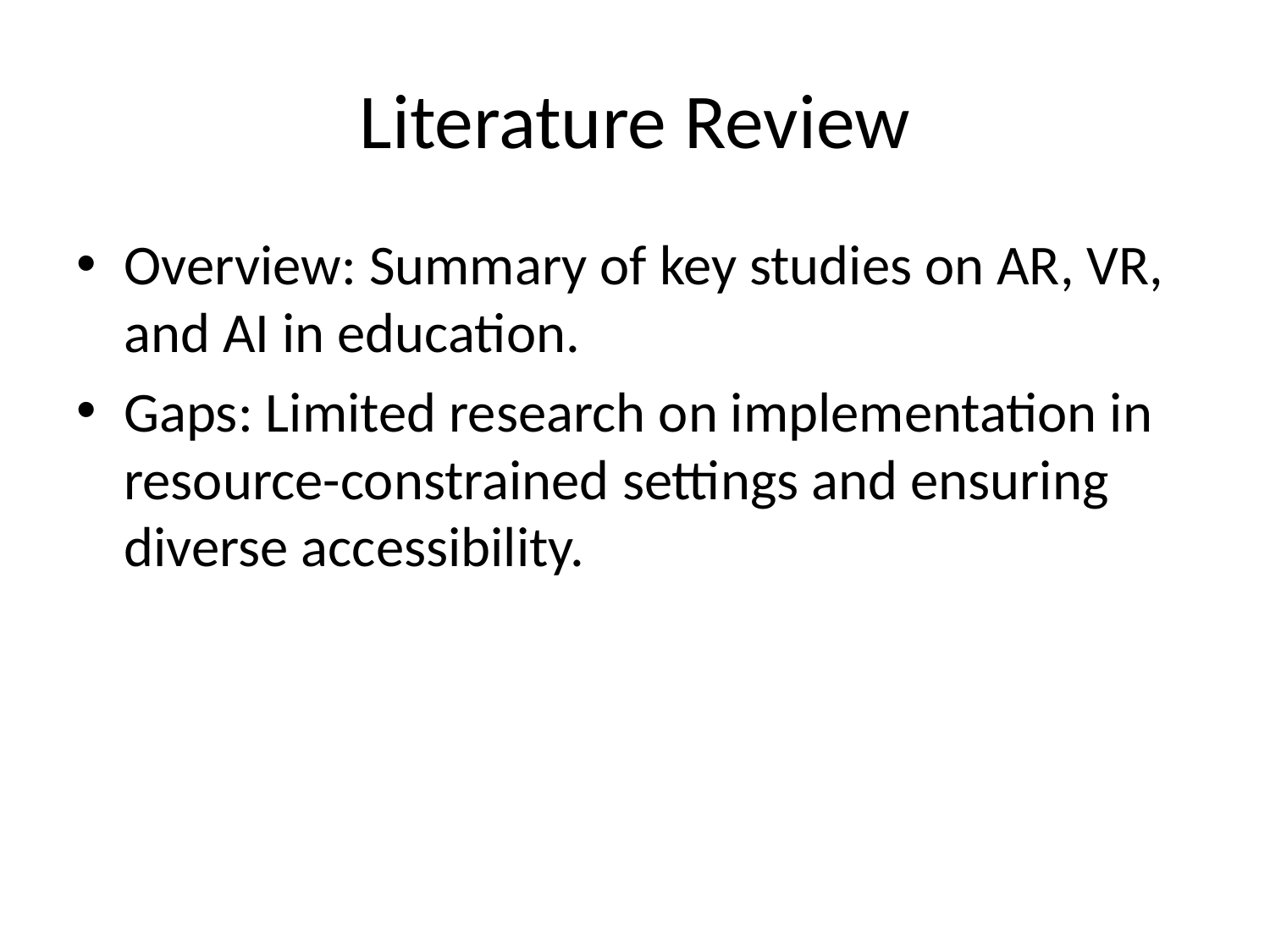

# Literature Review
Overview: Summary of key studies on AR, VR, and AI in education.
Gaps: Limited research on implementation in resource-constrained settings and ensuring diverse accessibility.